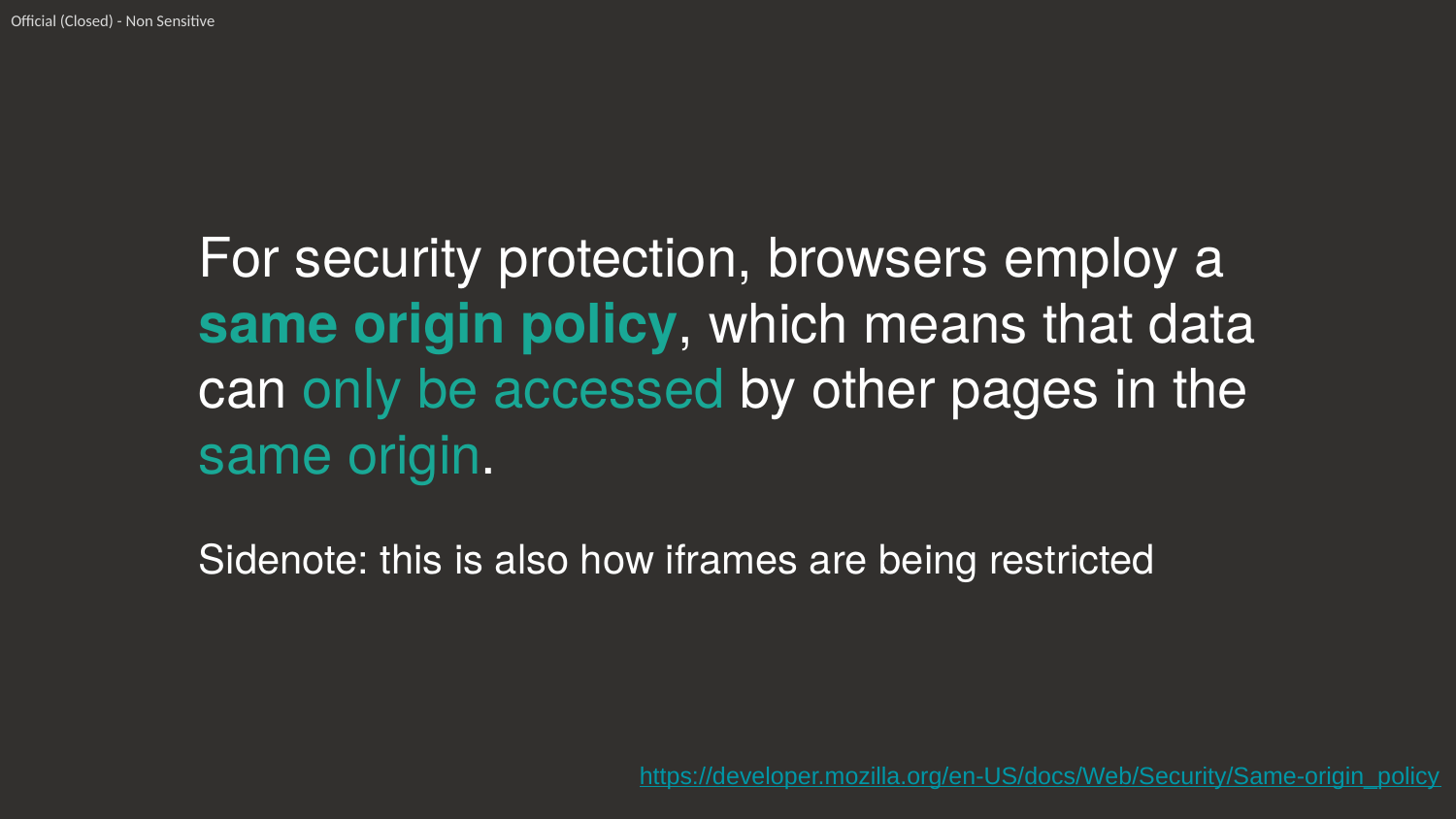

Official (Closed) - Non Sensitive
For security protection, browsers employ a same origin policy, which means that data can only be accessed by other pages in the same origin.

Sidenote: this is also how iframes are being restricted
https://developer.mozilla.org/en-US/docs/Web/Security/Same-origin_policy